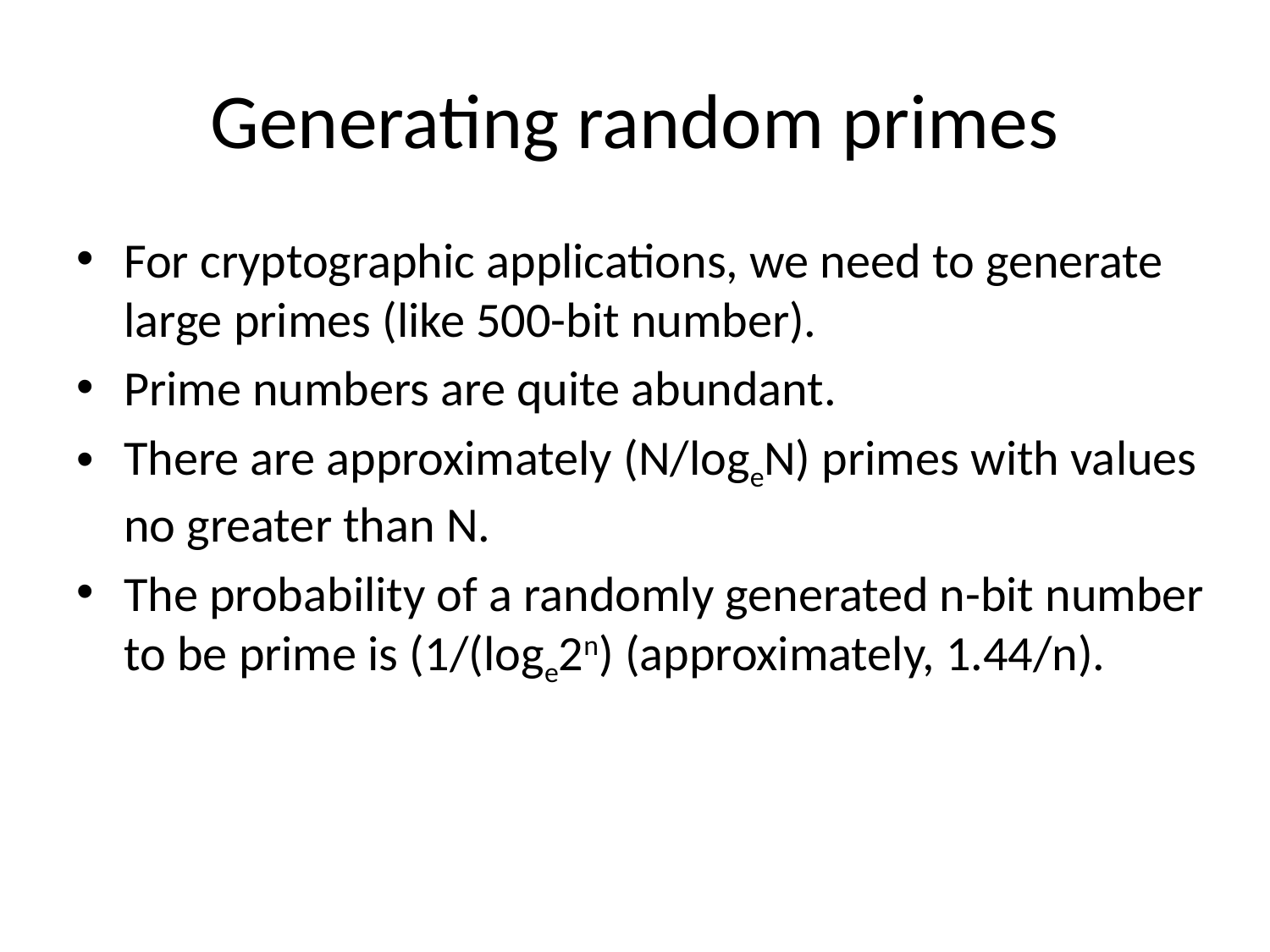

# Generating random primes
For cryptographic applications, we need to generate large primes (like 500-bit number).
Prime numbers are quite abundant.
There are approximately (N/logeN) primes with values no greater than N.
The probability of a randomly generated n-bit number to be prime is (1/(loge2n) (approximately, 1.44/n).